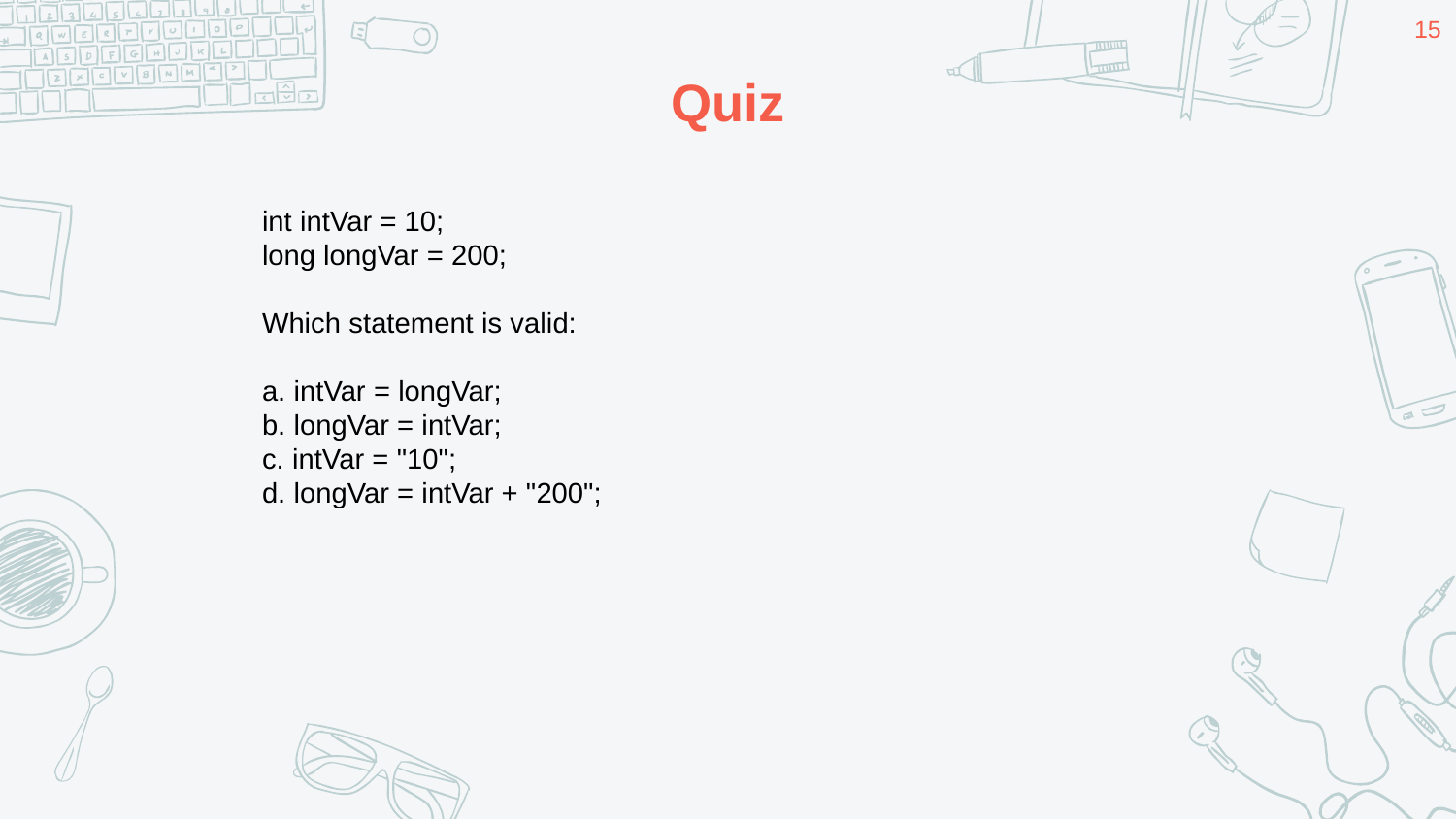

15
# Quiz
int intVar = 10;
long longVar = 200;

Which statement is valid:

a. intVar = longVar;
b. longVar = intVar;
c. intVar = "10";
d. longVar = intVar + "200";